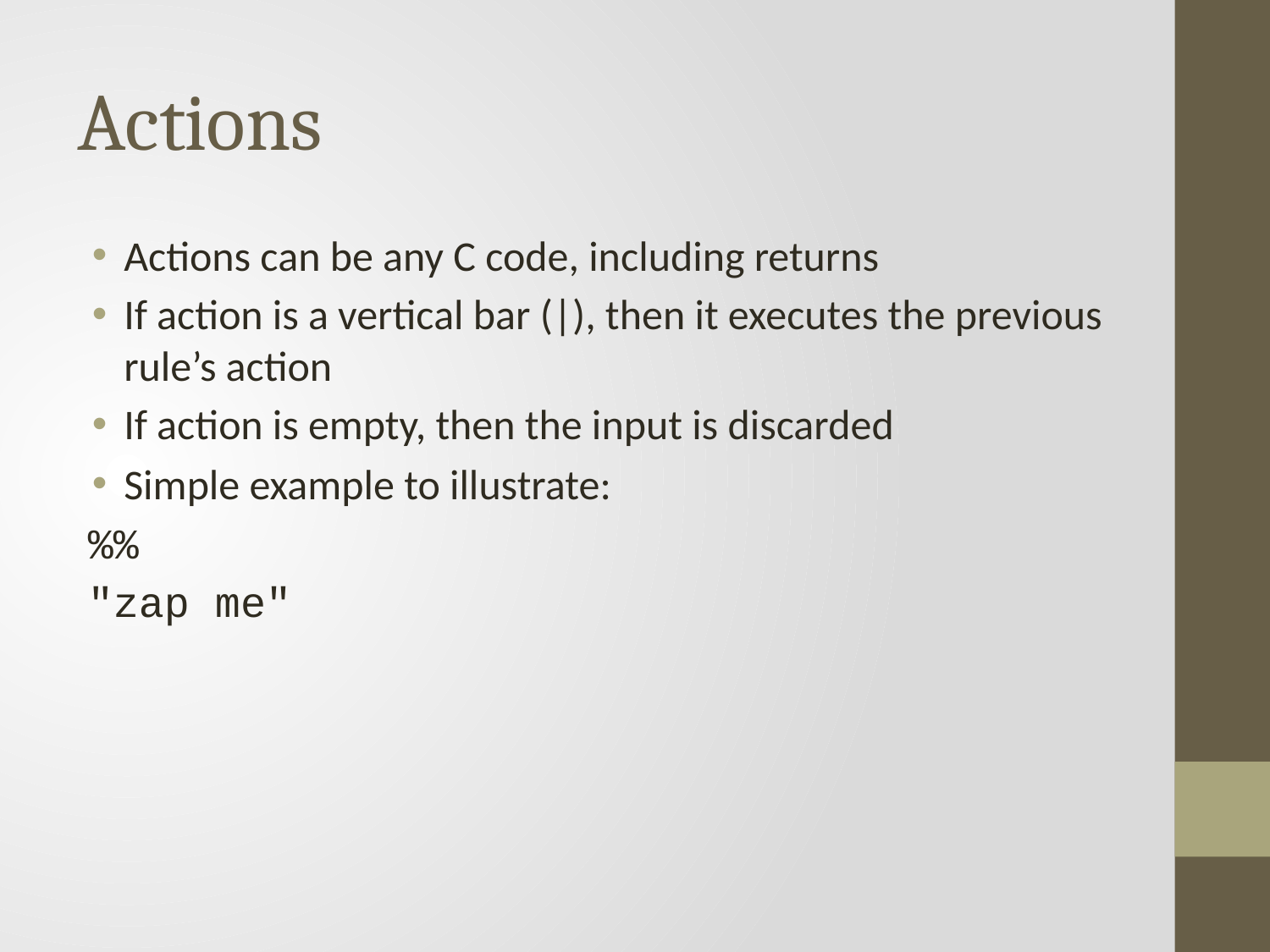

# Actions
Actions can be any C code, including returns
If action is a vertical bar (|), then it executes the previous rule’s action
If action is empty, then the input is discarded
Simple example to illustrate:
%%
"zap me"